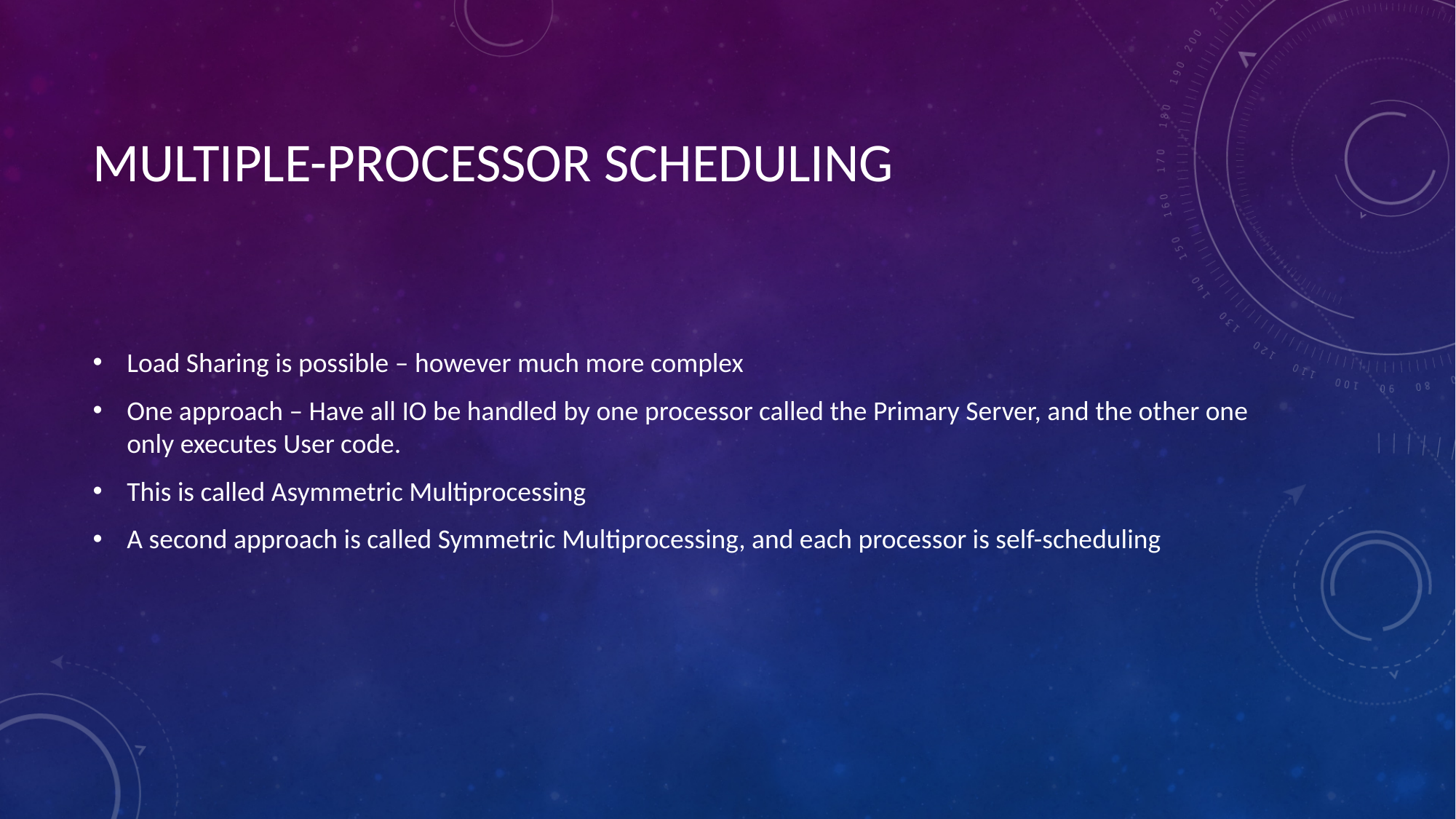

# multiple-processor scheduling
Load Sharing is possible – however much more complex
One approach – Have all IO be handled by one processor called the Primary Server, and the other one only executes User code.
This is called Asymmetric Multiprocessing
A second approach is called Symmetric Multiprocessing, and each processor is self-scheduling